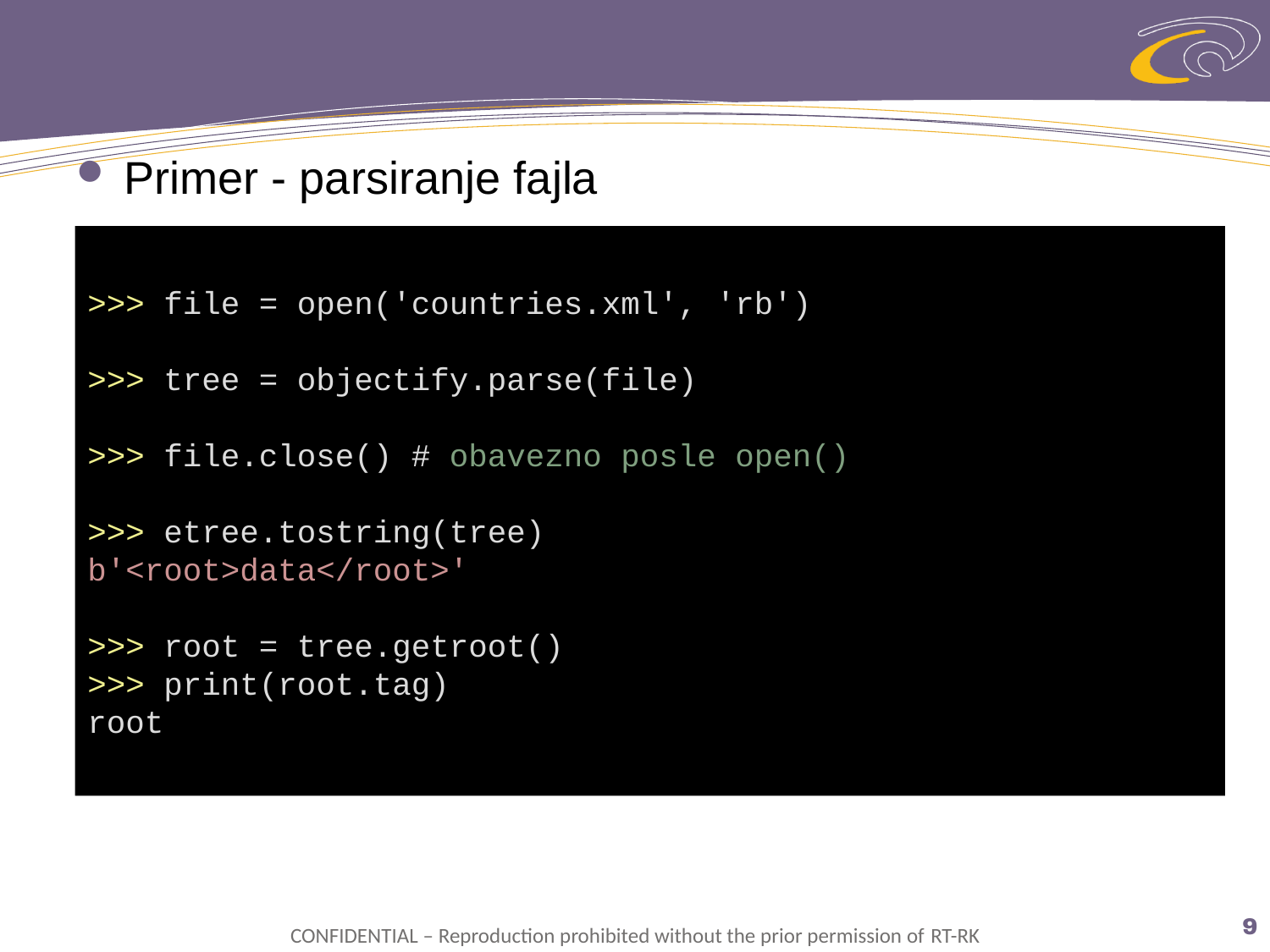

Primer - parsiranje fajla

>>> file = open('countries.xml', 'rb')

>>> tree = objectify.parse(file)

>>> file.close() # obavezno posle open()

>>> etree.tostring(tree)
b'<root>data</root>'

>>> root = tree.getroot()
>>> print(root.tag)
root